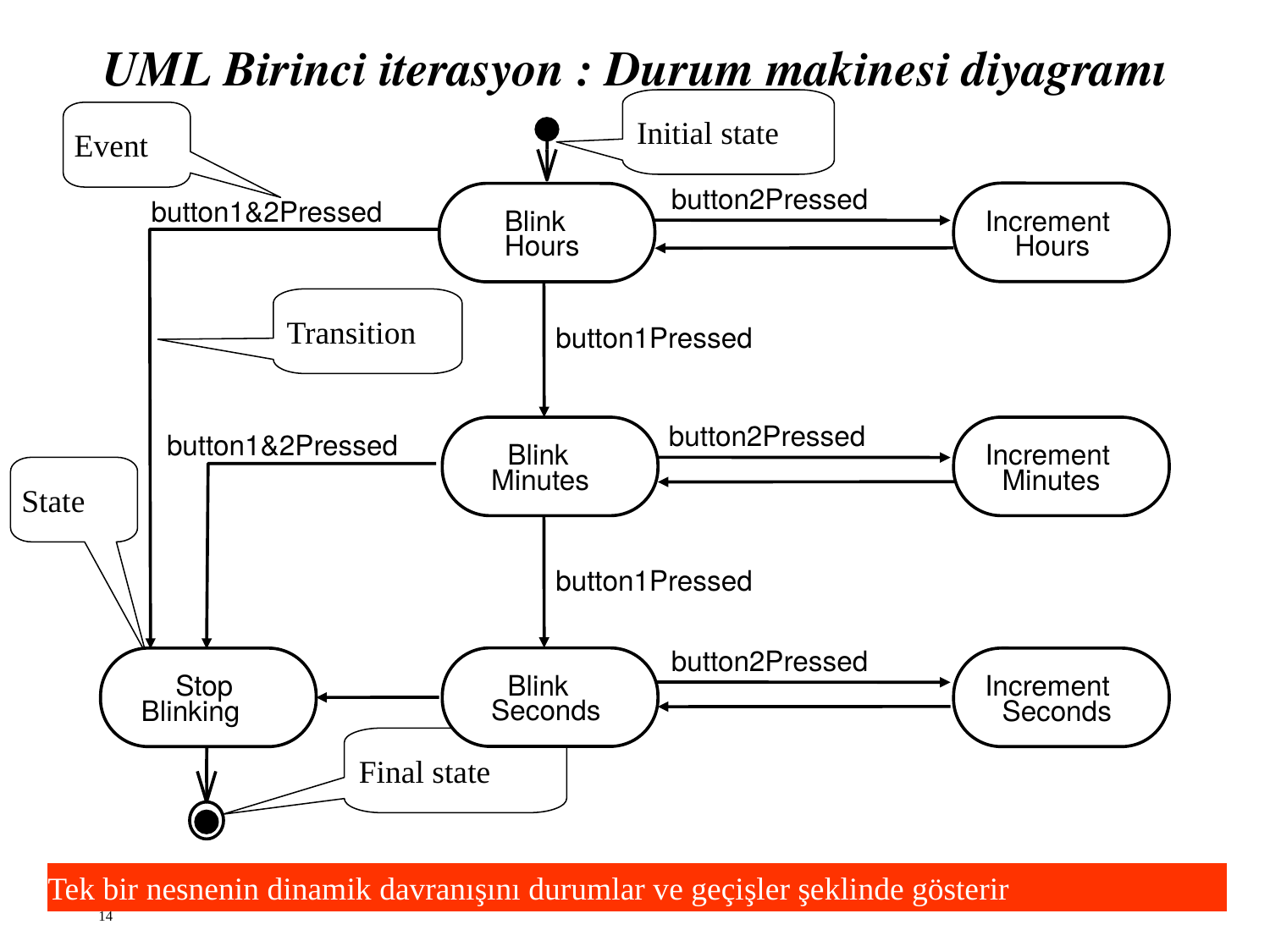

# UML Birinci iterasyon : Durum makinesi diyagramı

Initial state

Event

button2Pressed

button1&2Pressed
Increment
Hours
Blink

Hours

button1Pressed

button2Pressed
button1&2Pressed
Blink
Increment
Minutes

Minutes

button1Pressed
button2Pressed

Blink
Stop
Increment
Seconds

Seconds
Blinking

Transition

State

Final state
Tek bir nesnenin dinamik davranışını durumlar ve geçişler şeklinde gösterir
14